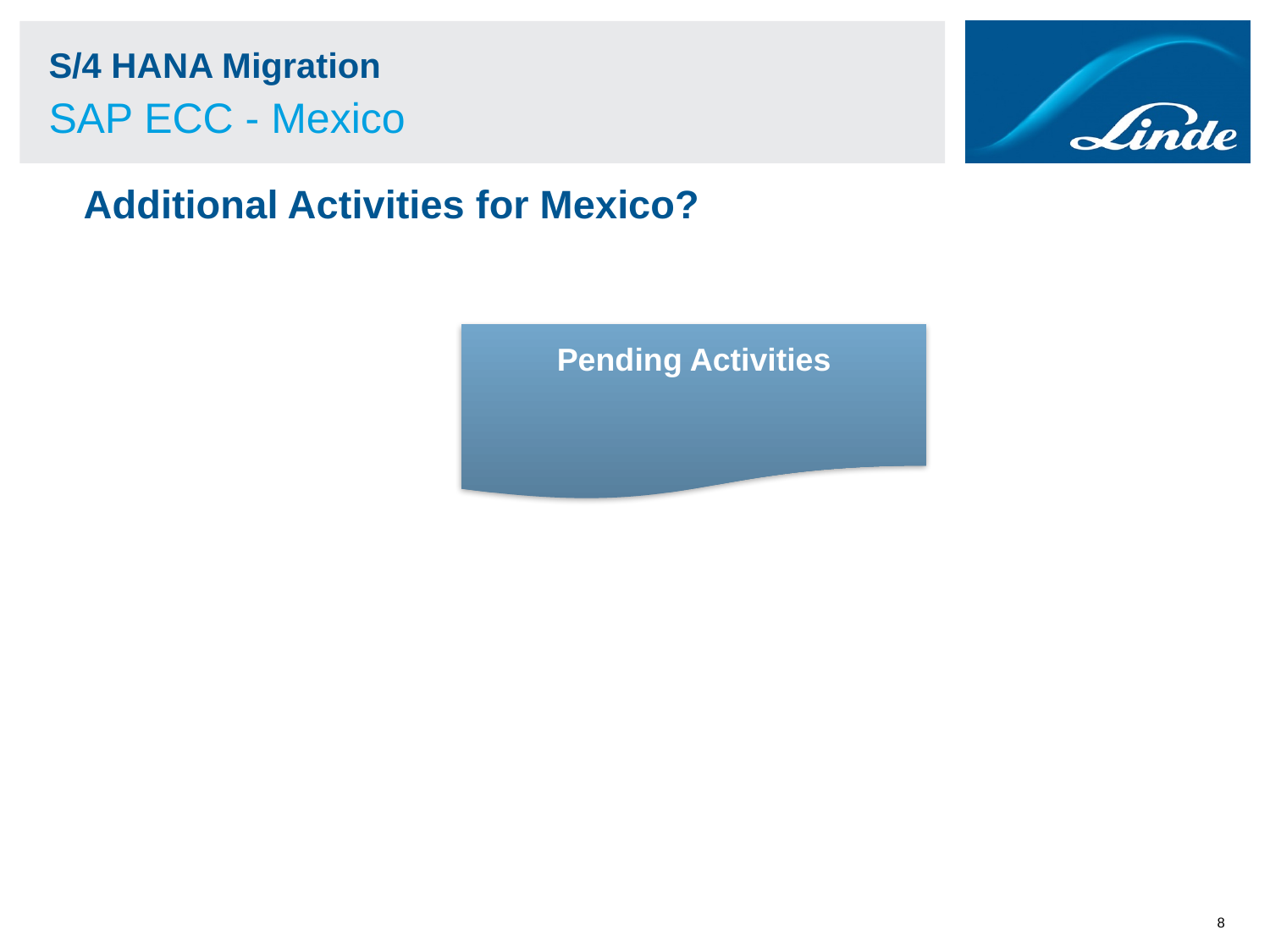

S/4 HANA Migration
SAP ECC - Mexico
# Additional Activities for Mexico?
Pending Activities